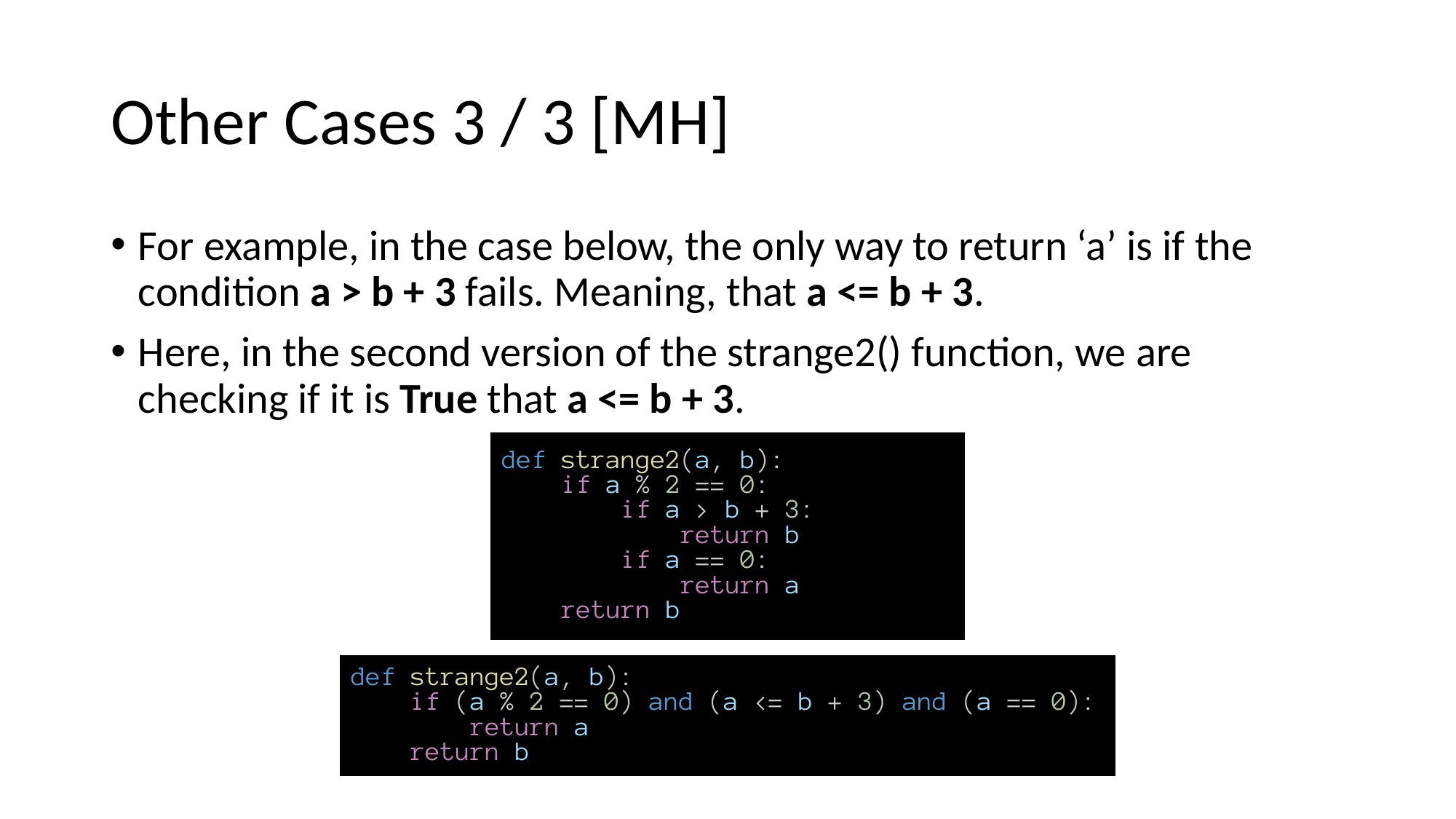

# Other Cases 3 / 3 [MH]
For example, in the case below, the only way to return ‘a’ is if the condition a > b + 3 fails. Meaning, that a <= b + 3.
Here, in the second version of the strange2() function, we are checking if it is True that a <= b + 3.
def strange2(a, b):
    if a % 2 == 0:
        if a > b + 3:
            return b
        if a == 0:
            return a
    return b
def strange2(a, b):
    if (a % 2 == 0) and (a <= b + 3) and (a == 0):
        return a
    return b